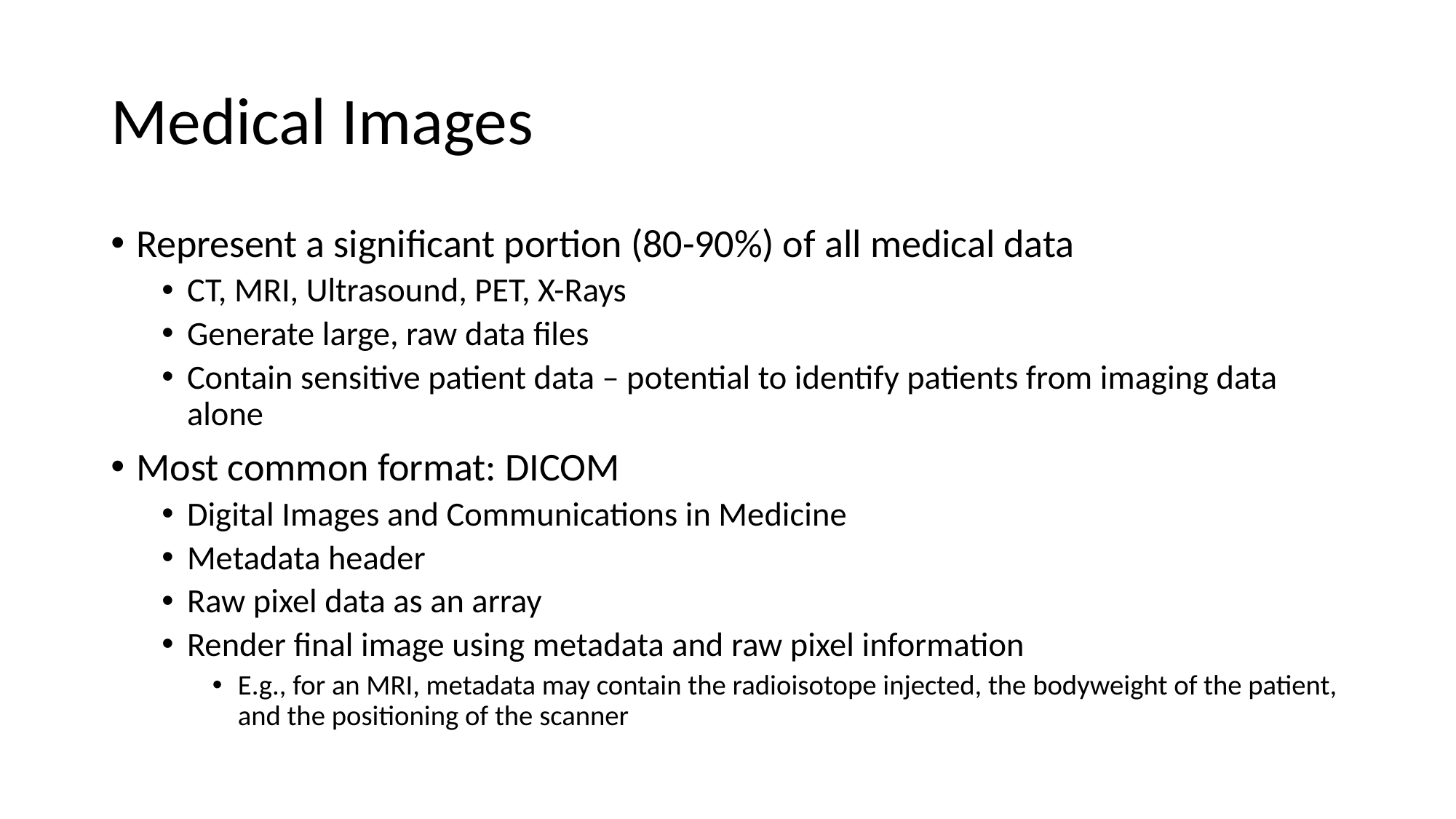

# Medical Images
Represent a significant portion (80-90%) of all medical data
CT, MRI, Ultrasound, PET, X-Rays
Generate large, raw data files
Contain sensitive patient data – potential to identify patients from imaging data alone
Most common format: DICOM
Digital Images and Communications in Medicine
Metadata header
Raw pixel data as an array
Render final image using metadata and raw pixel information
E.g., for an MRI, metadata may contain the radioisotope injected, the bodyweight of the patient, and the positioning of the scanner